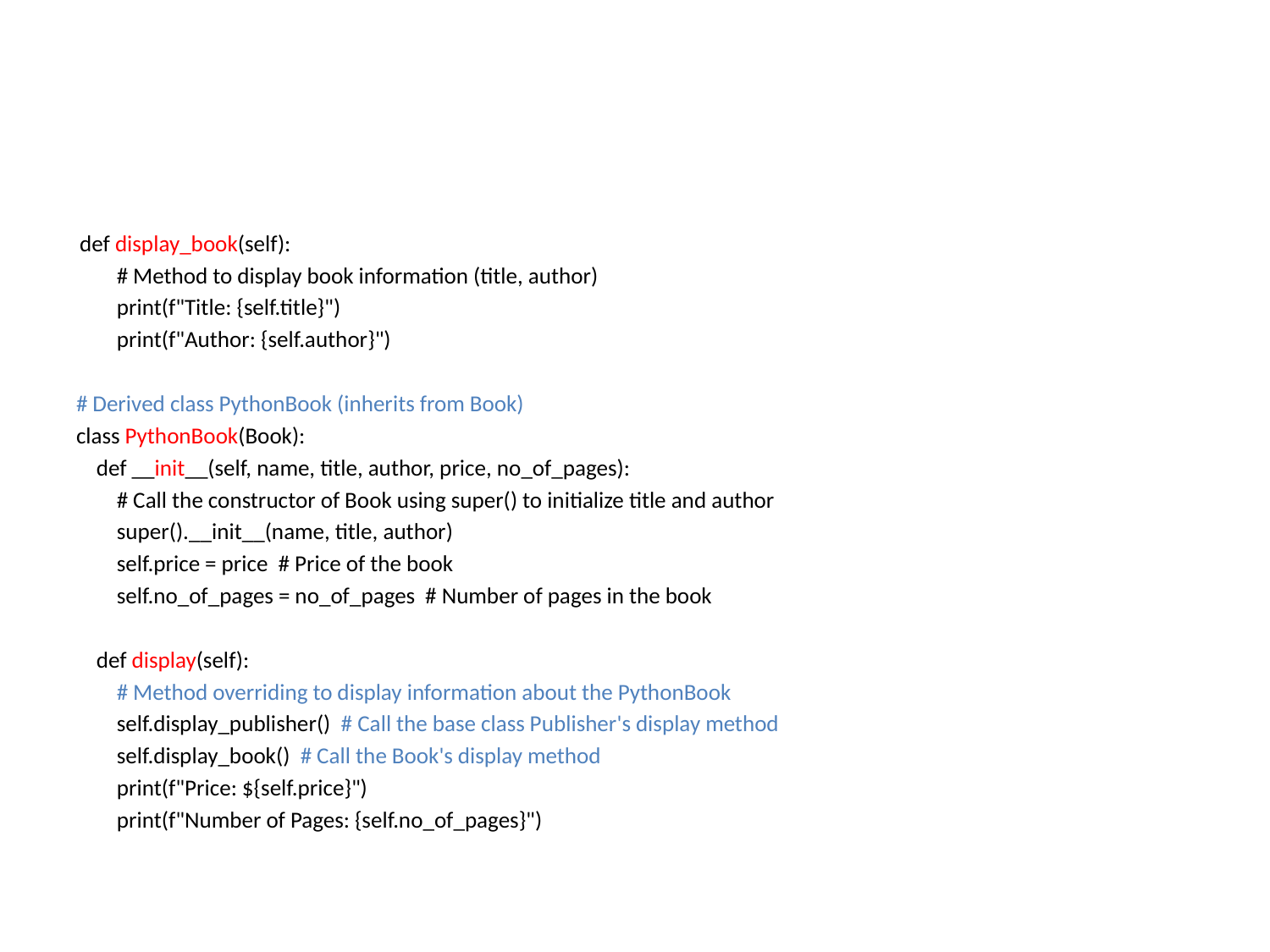

#
 def display_book(self):
        # Method to display book information (title, author)
        print(f"Title: {self.title}")
        print(f"Author: {self.author}")

# Derived class PythonBook (inherits from Book)
class PythonBook(Book):
    def __init__(self, name, title, author, price, no_of_pages):
        # Call the constructor of Book using super() to initialize title and author
        super().__init__(name, title, author)
        self.price = price  # Price of the book
        self.no_of_pages = no_of_pages  # Number of pages in the book

    def display(self):
        # Method overriding to display information about the PythonBook
        self.display_publisher()  # Call the base class Publisher's display method
        self.display_book()  # Call the Book's display method
        print(f"Price: ${self.price}")
        print(f"Number of Pages: {self.no_of_pages}")